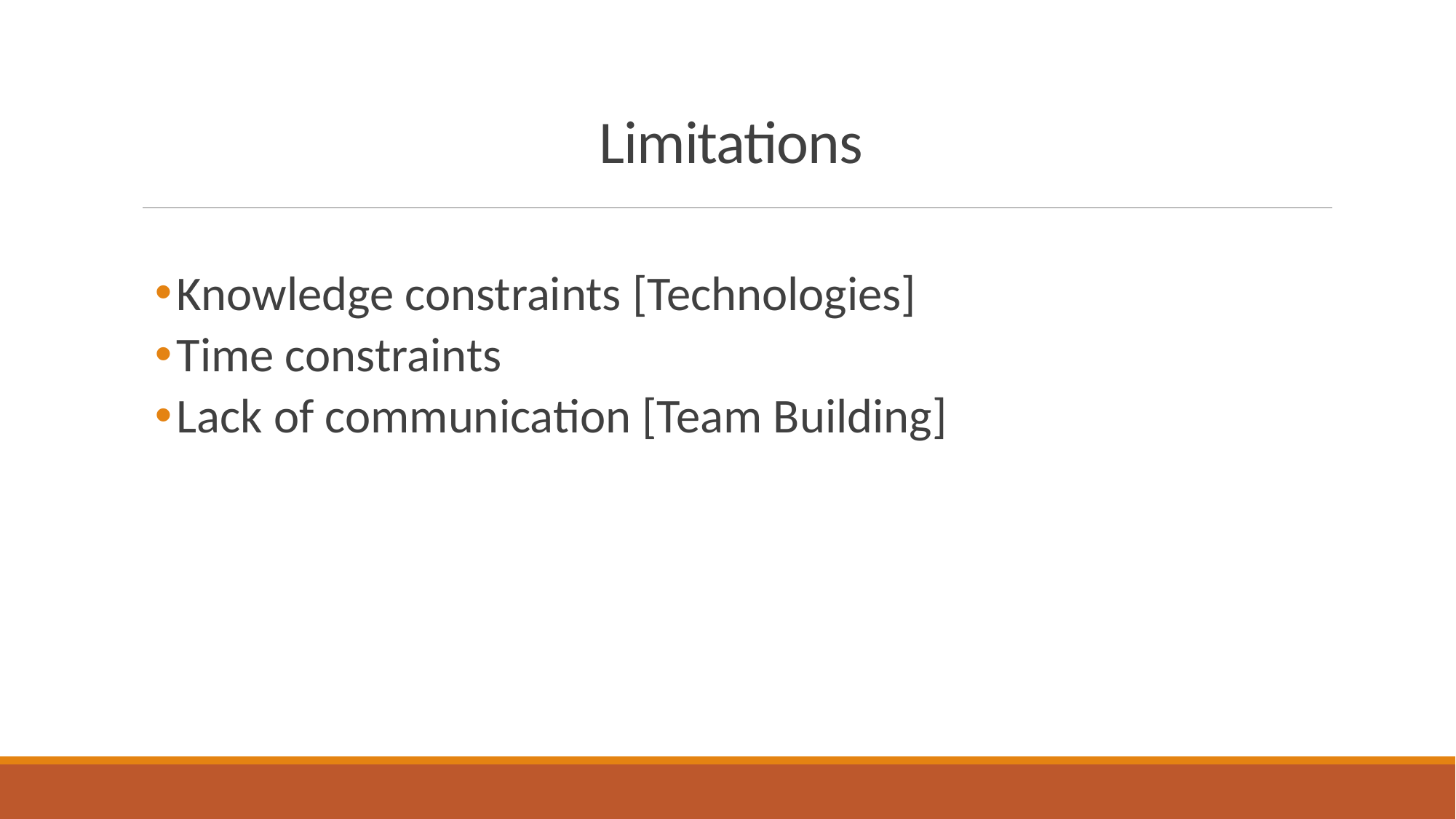

# Limitations

Knowledge constraints [Technologies]
Time constraints
Lack of communication [Team Building]